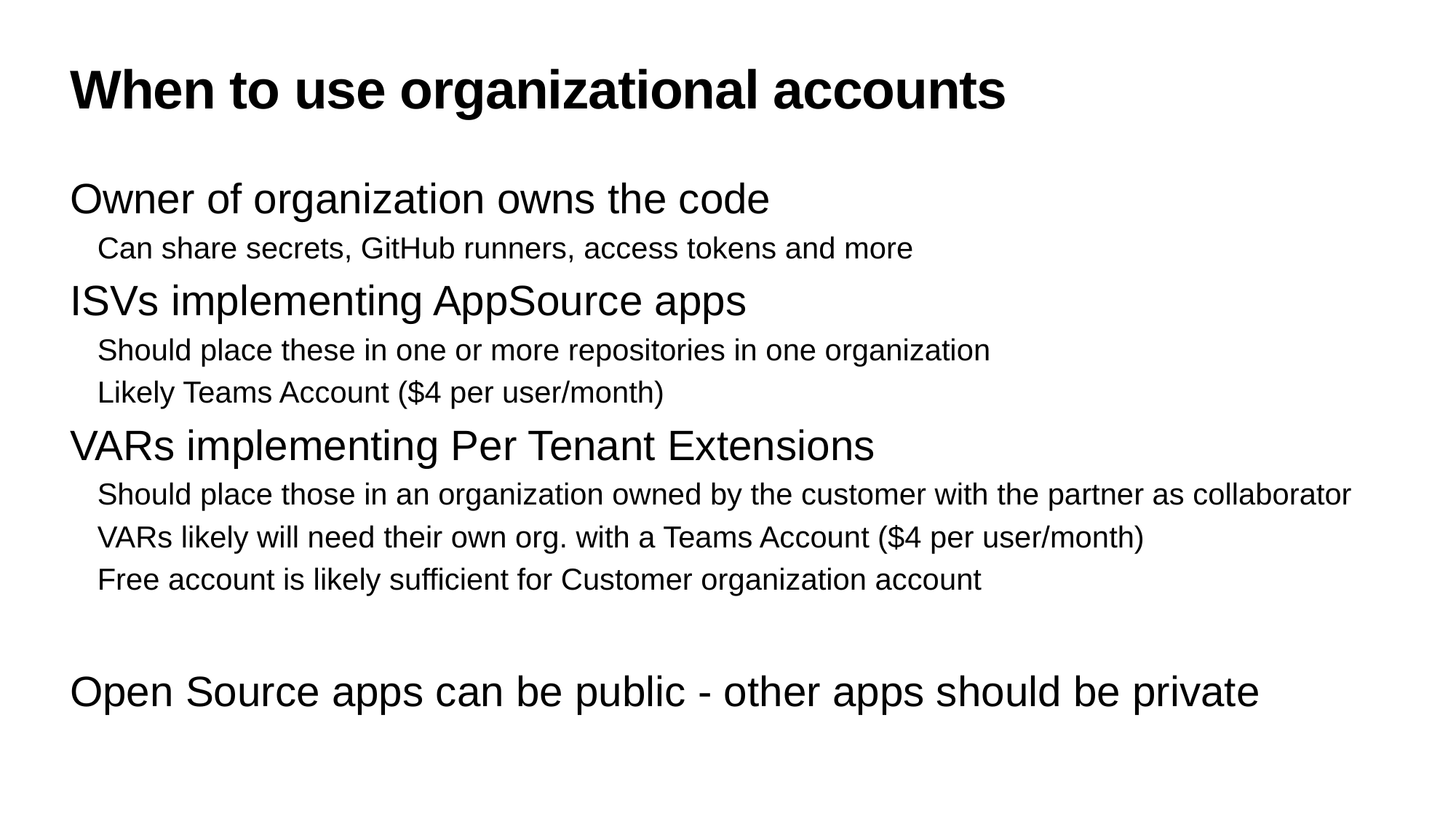

# When to use organizational accounts
Owner of organization owns the code
Can share secrets, GitHub runners, access tokens and more
ISVs implementing AppSource apps
Should place these in one or more repositories in one organization
Likely Teams Account ($4 per user/month)
VARs implementing Per Tenant Extensions
Should place those in an organization owned by the customer with the partner as collaborator
VARs likely will need their own org. with a Teams Account ($4 per user/month)
Free account is likely sufficient for Customer organization account

Open Source apps can be public - other apps should be private